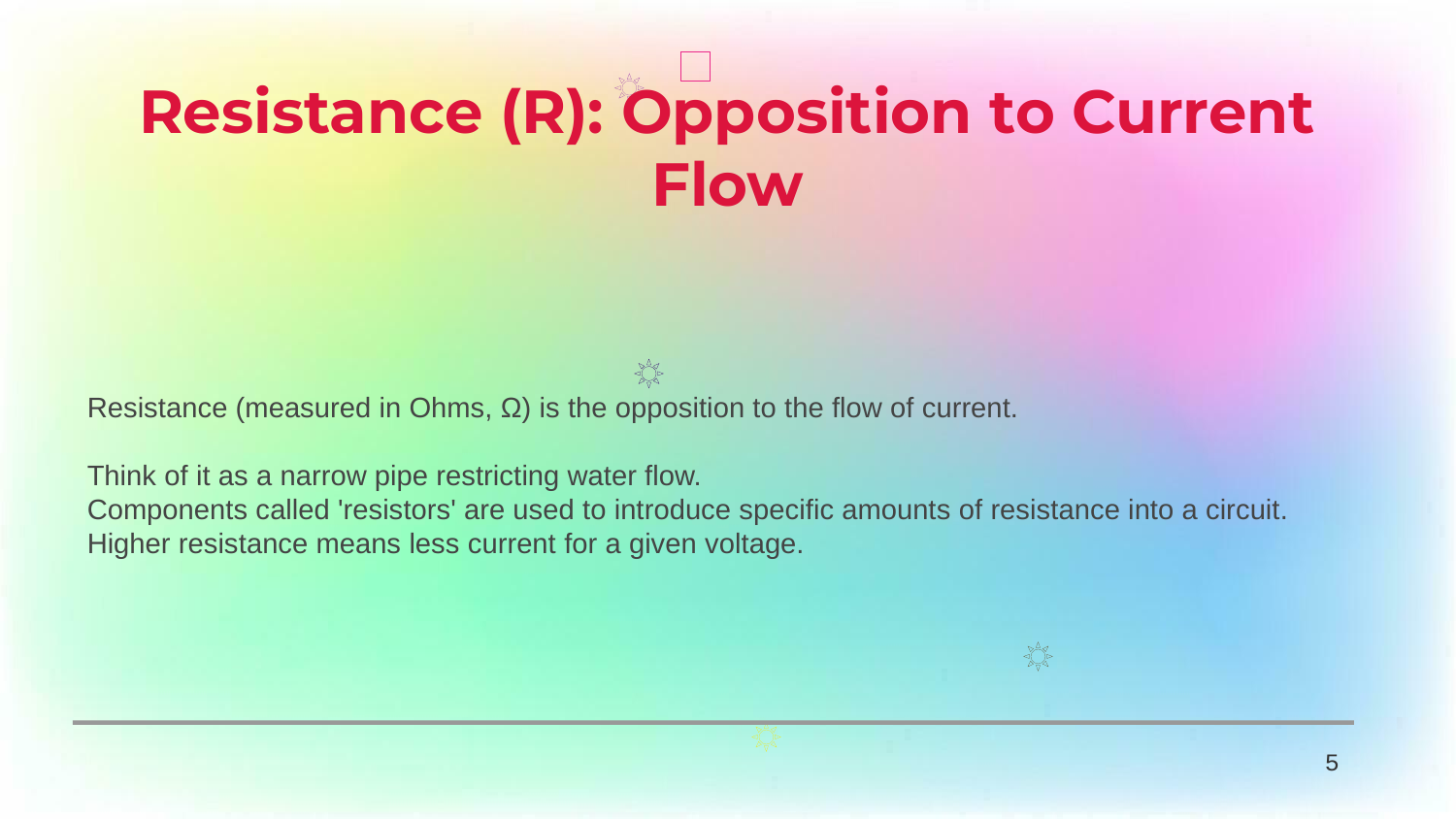

Resistance (R): Opposition to Current Flow

Resistance (measured in Ohms, Ω) is the opposition to the flow of current.

Think of it as a narrow pipe restricting water flow.
Components called 'resistors' are used to introduce specific amounts of resistance into a circuit.
Higher resistance means less current for a given voltage.

5